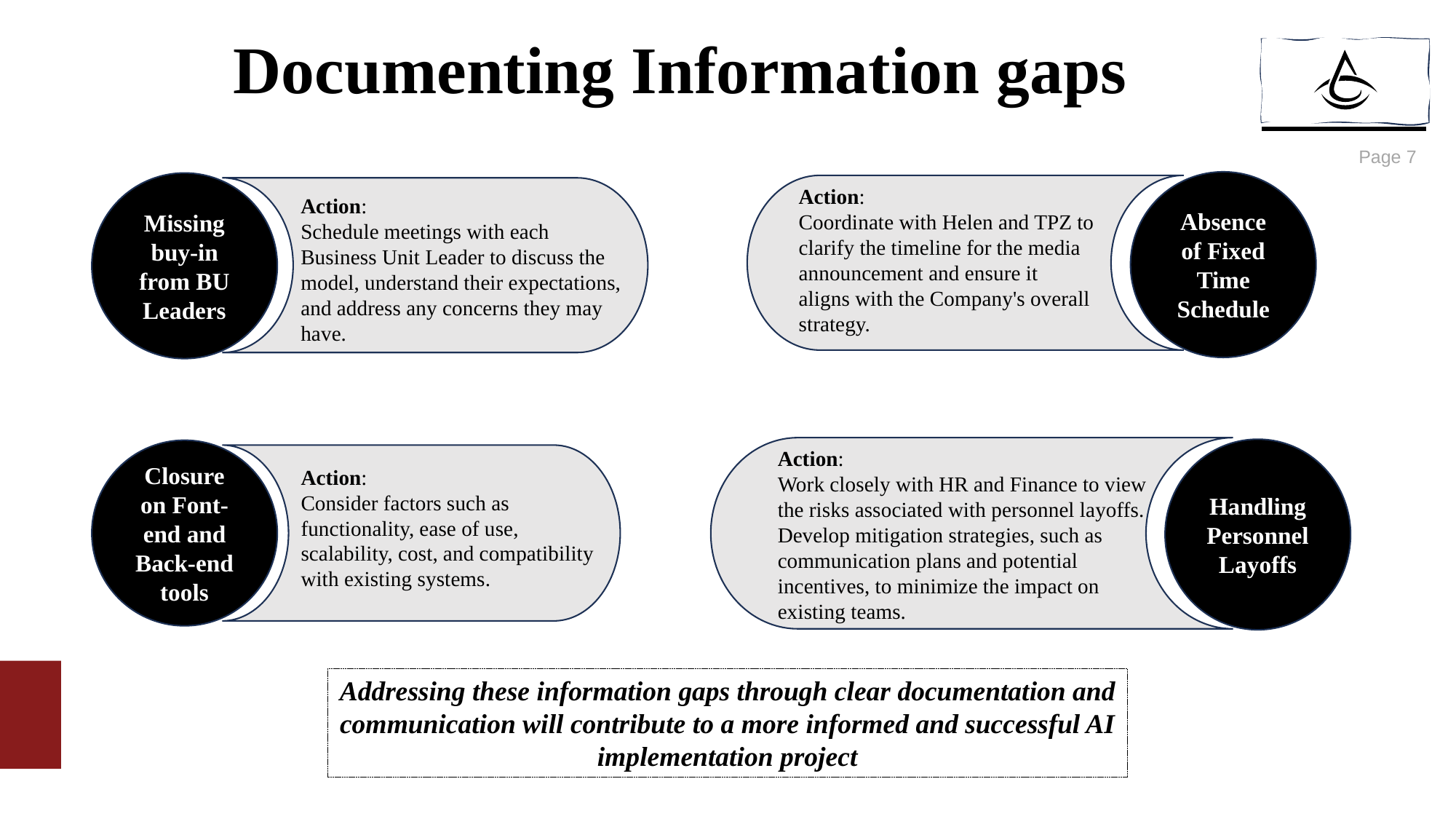

# Documenting Information gaps

Page 7
Absence of Fixed Time Schedule
Missing buy-in from BU Leaders

Action:
Coordinate with Helen and TPZ to clarify the timeline for the media announcement and ensure it aligns with the Company's overall strategy.
Action:
Schedule meetings with each Business Unit Leader to discuss the model, understand their expectations, and address any concerns they may have.

Handling Personnel Layoffs
Action:
Work closely with HR and Finance to view the risks associated with personnel layoffs. Develop mitigation strategies, such as communication plans and potential incentives, to minimize the impact on existing teams.
Closure on Font-end and Back-end tools

Action:
Consider factors such as functionality, ease of use,
scalability, cost, and compatibility with existing systems.
Addressing these information gaps through clear documentation and communication will contribute to a more informed and successful AI implementation project